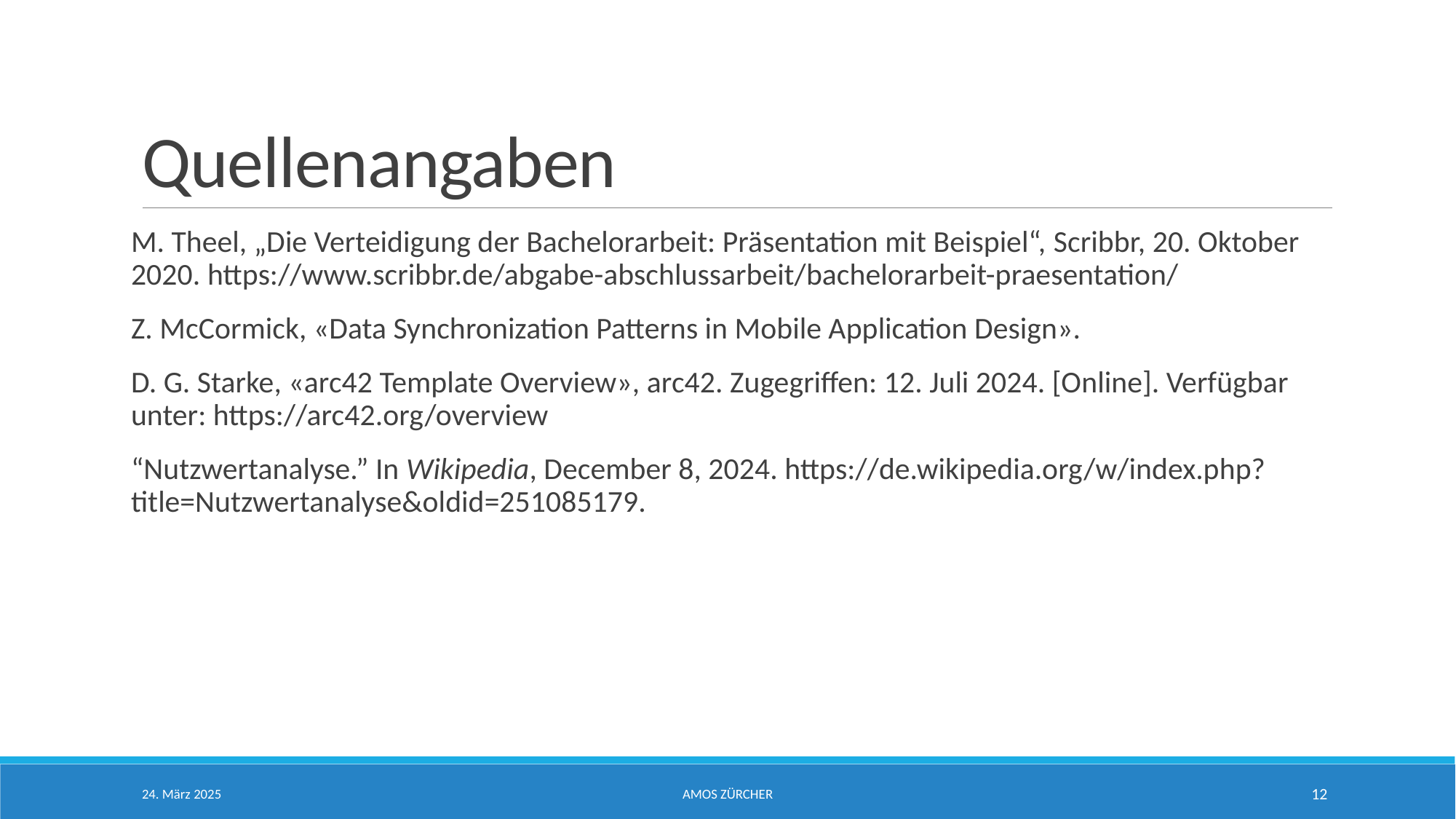

# Quellenangaben
M. Theel, „Die Verteidigung der Bachelorarbeit: Präsentation mit Beispiel“, Scribbr, 20. Oktober 2020. https://www.scribbr.de/abgabe-abschlussarbeit/bachelorarbeit-praesentation/
Z. McCormick, «Data Synchronization Patterns in Mobile Application Design».
D. G. Starke, «arc42 Template Overview», arc42. Zugegriffen: 12. Juli 2024. [Online]. Verfügbar unter: https://arc42.org/overview
“Nutzwertanalyse.” In Wikipedia, December 8, 2024. https://de.wikipedia.org/w/index.php?title=Nutzwertanalyse&oldid=251085179.

24. März 2025
Amos Zürcher
12